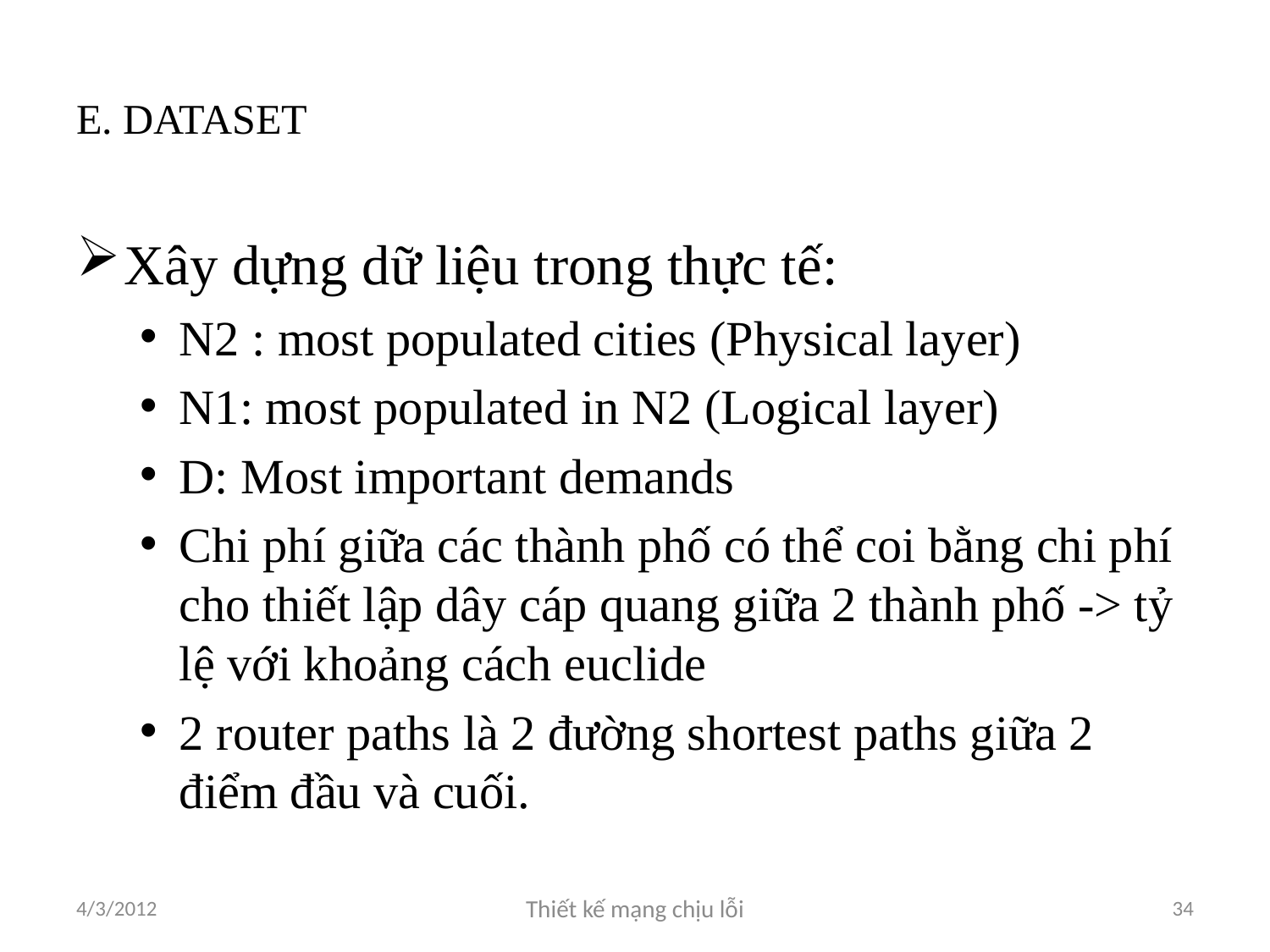

# E. DATASET
Xây dựng dữ liệu trong thực tế:
N2 : most populated cities (Physical layer)
N1: most populated in N2 (Logical layer)
D: Most important demands
Chi phí giữa các thành phố có thể coi bằng chi phí cho thiết lập dây cáp quang giữa 2 thành phố -> tỷ lệ với khoảng cách euclide
2 router paths là 2 đường shortest paths giữa 2 điểm đầu và cuối.

4/3/2012
Thiết kế mạng chịu lỗi
34